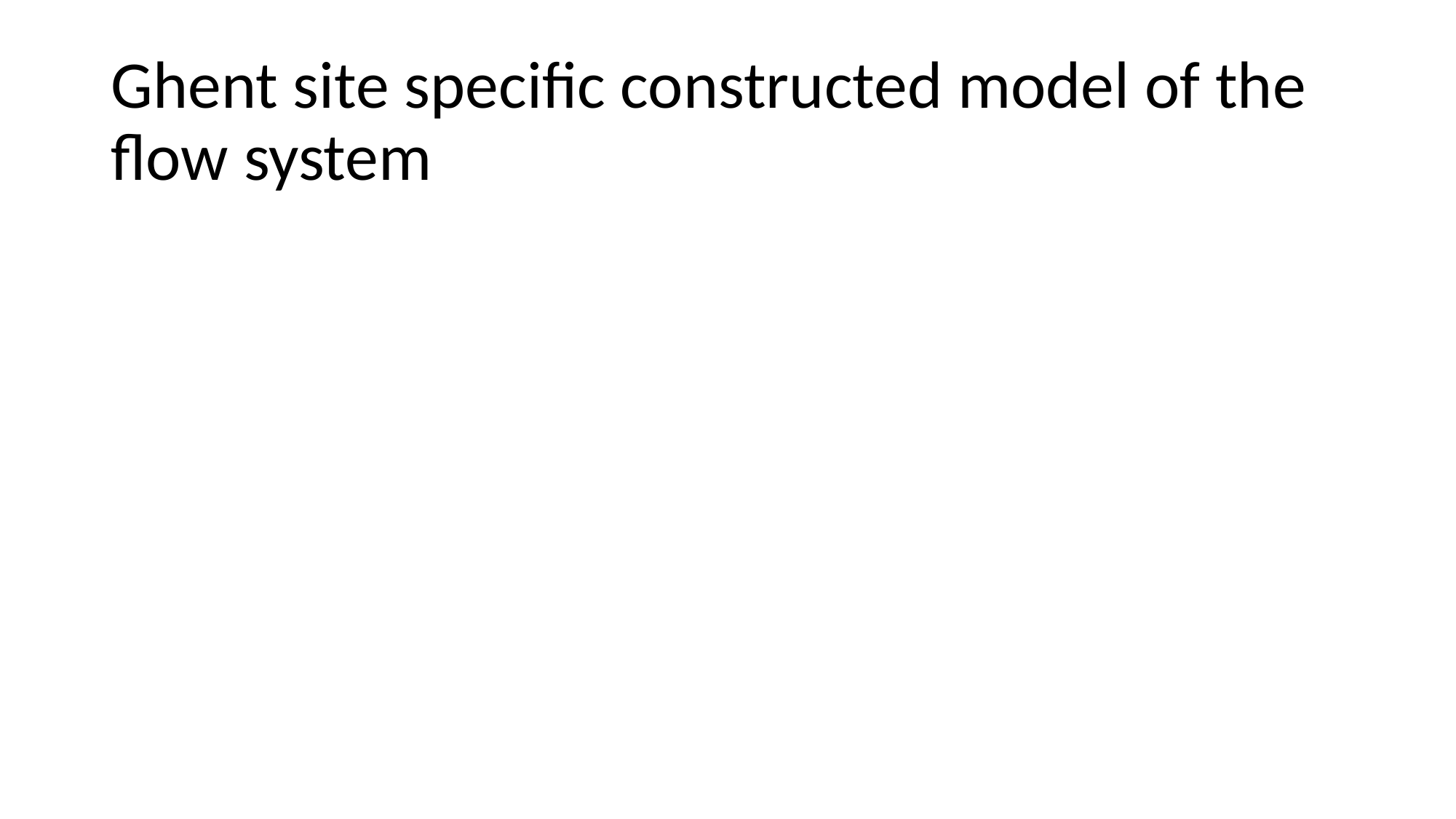

# Ghent site specific constructed model of the flow system